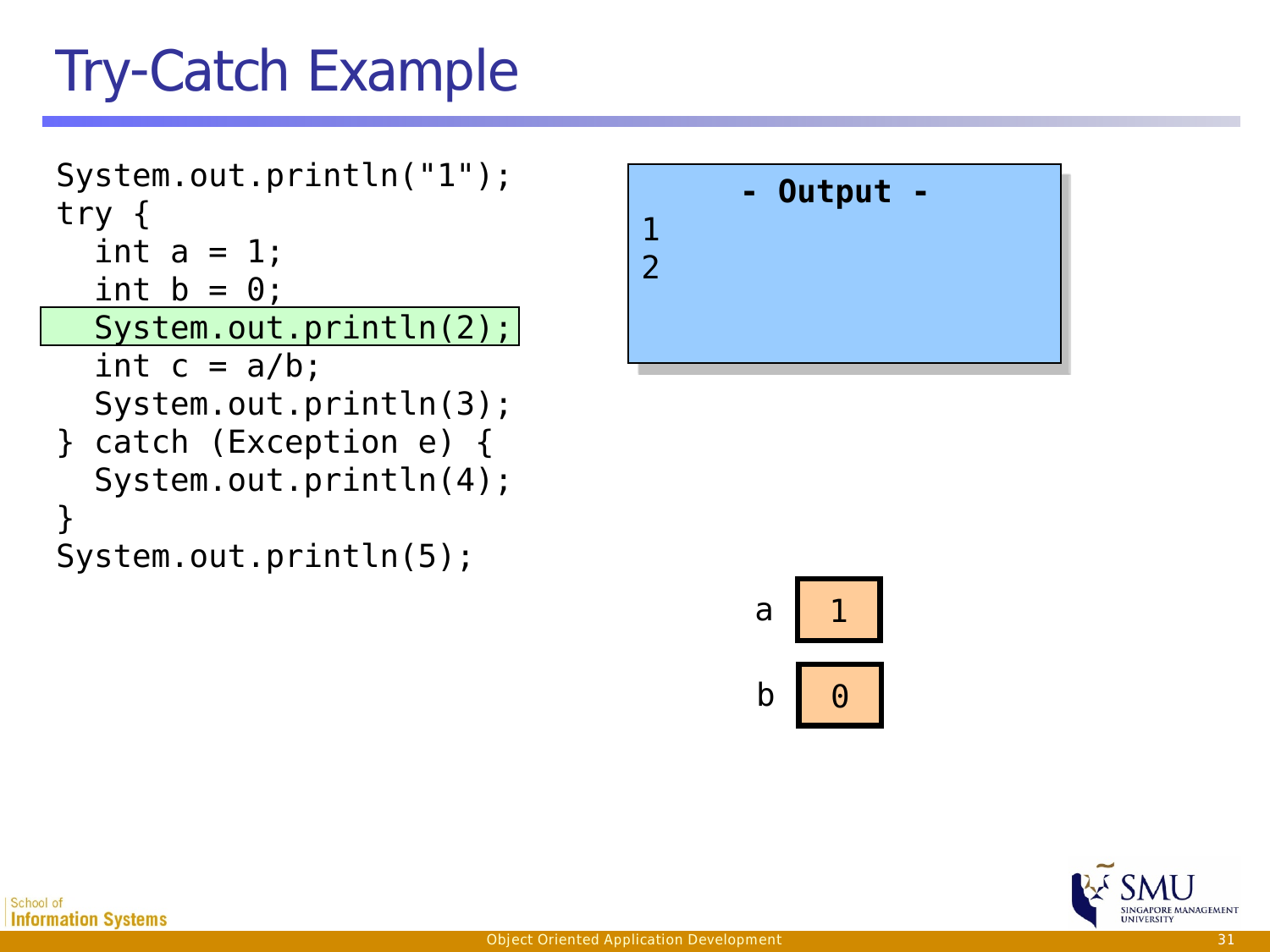

# Try-Catch Example
System.out.println("1");
try {
  int a = 1;
  int b = 0;
  System.out.println(2);
  int c = a/b;
  System.out.println(3);
} catch (Exception e) {
  System.out.println(4);
}
System.out.println(5);
- Output -
1
2

1
a
0
b

                        31
Object Oriented Application Development